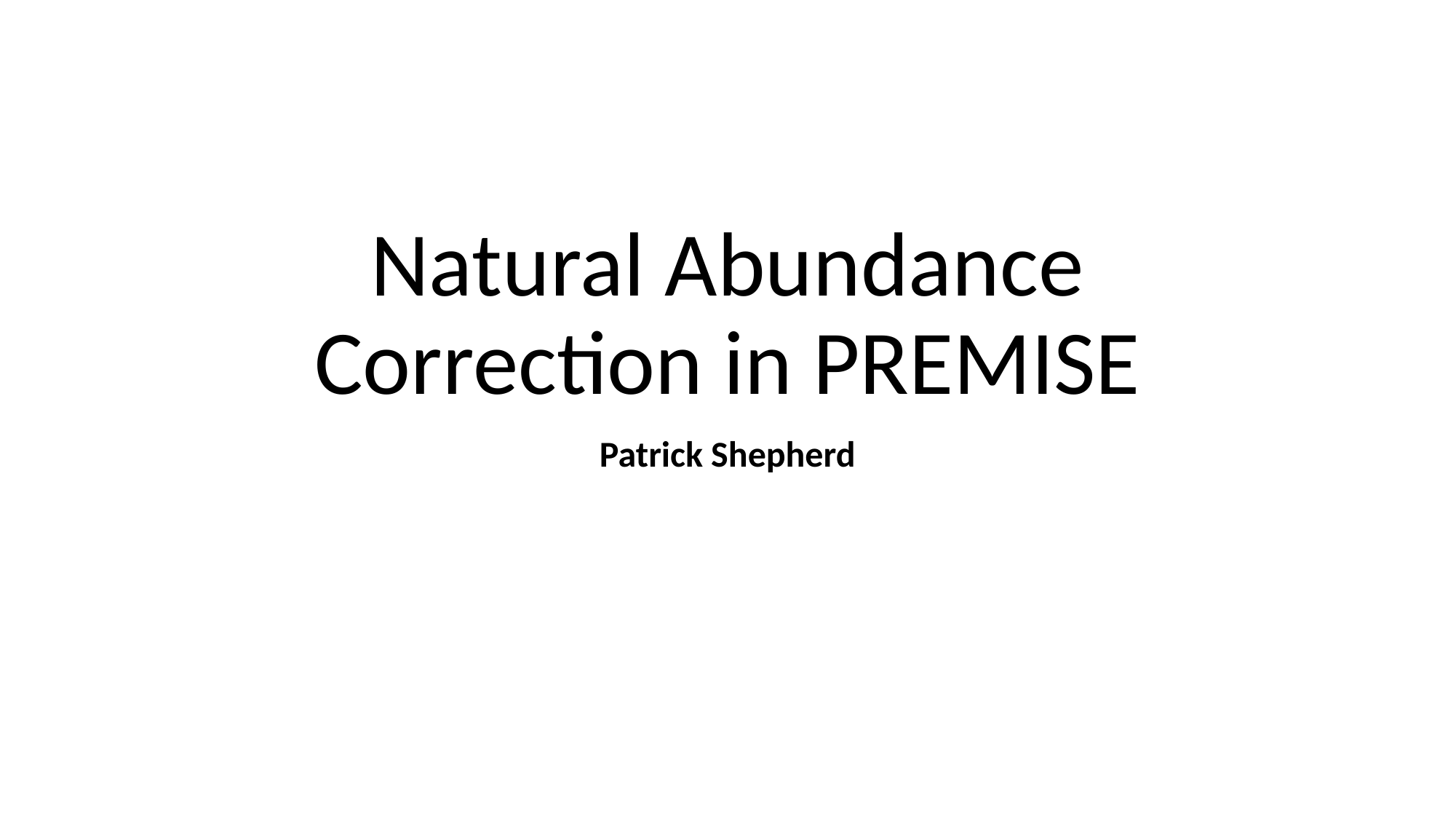

# Natural Abundance Correction in PREMISE
Patrick Shepherd